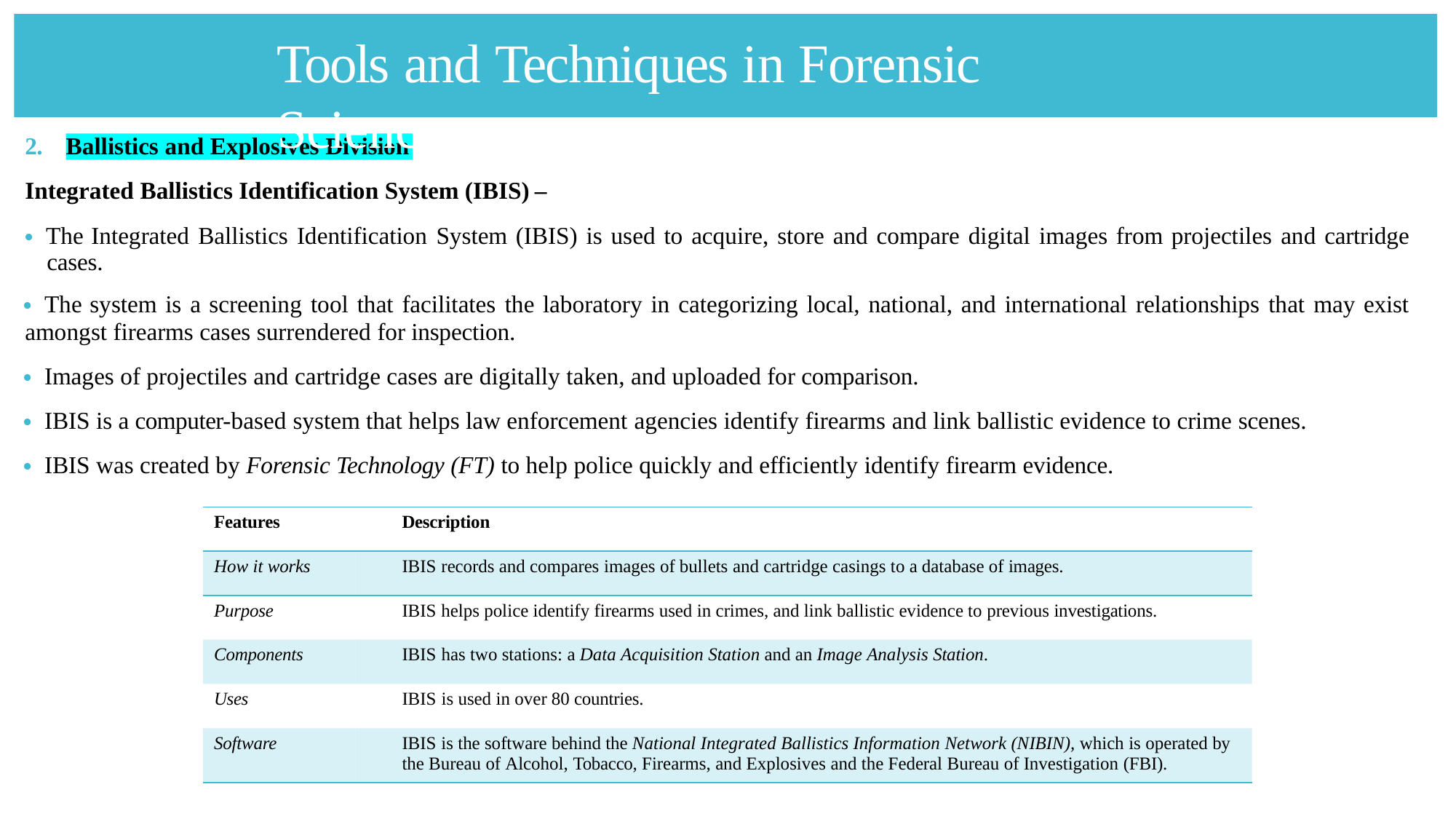

# Tools and Techniques in Forensic Sciences
2.
Ballistics and Explosives Division
Integrated Ballistics Identification System (IBIS) –
🞄 The Integrated Ballistics Identification System (IBIS) is used to acquire, store and compare digital images from projectiles and cartridge cases.
🞄 The system is a screening tool that facilitates the laboratory in categorizing local, national, and international relationships that may exist
amongst firearms cases surrendered for inspection.
🞄 Images of projectiles and cartridge cases are digitally taken, and uploaded for comparison.
🞄 IBIS is a computer-based system that helps law enforcement agencies identify firearms and link ballistic evidence to crime scenes.
🞄 IBIS was created by Forensic Technology (FT) to help police quickly and efficiently identify firearm evidence.
| Features | Description |
| --- | --- |
| How it works | IBIS records and compares images of bullets and cartridge casings to a database of images. |
| Purpose | IBIS helps police identify firearms used in crimes, and link ballistic evidence to previous investigations. |
| Components | IBIS has two stations: a Data Acquisition Station and an Image Analysis Station. |
| Uses | IBIS is used in over 80 countries. |
| Software | IBIS is the software behind the National Integrated Ballistics Information Network (NIBIN), which is operated by the Bureau of Alcohol, Tobacco, Firearms, and Explosives and the Federal Bureau of Investigation (FBI). |